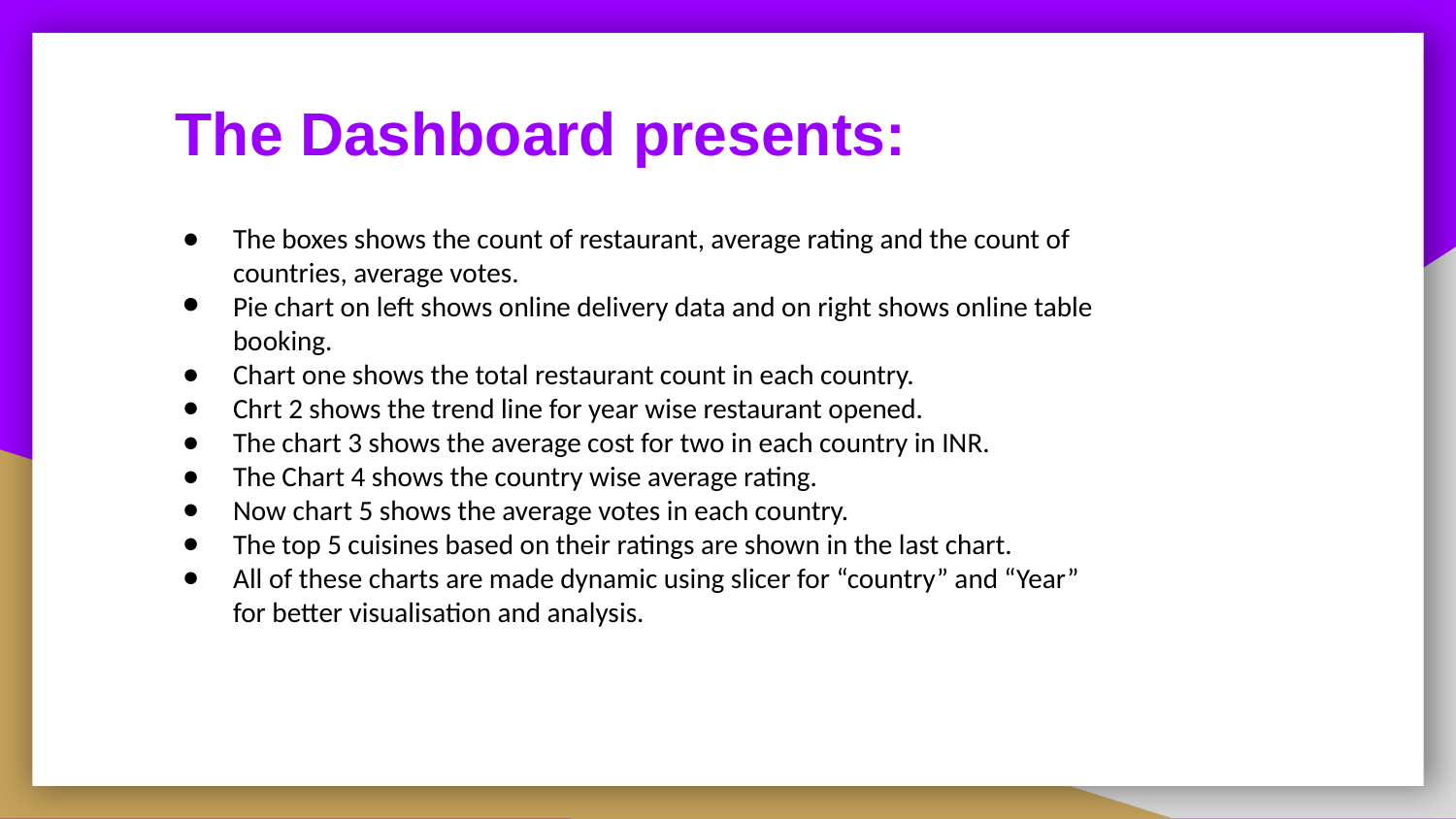

# The Dashboard presents:

The boxes shows the count of restaurant, average rating and the count of countries, average votes.
Pie chart on left shows online delivery data and on right shows online table booking.
Chart one shows the total restaurant count in each country.
Chrt 2 shows the trend line for year wise restaurant opened.
The chart 3 shows the average cost for two in each country in INR.
The Chart 4 shows the country wise average rating.
Now chart 5 shows the average votes in each country.
The top 5 cuisines based on their ratings are shown in the last chart.
All of these charts are made dynamic using slicer for “country” and “Year” for better visualisation and analysis.